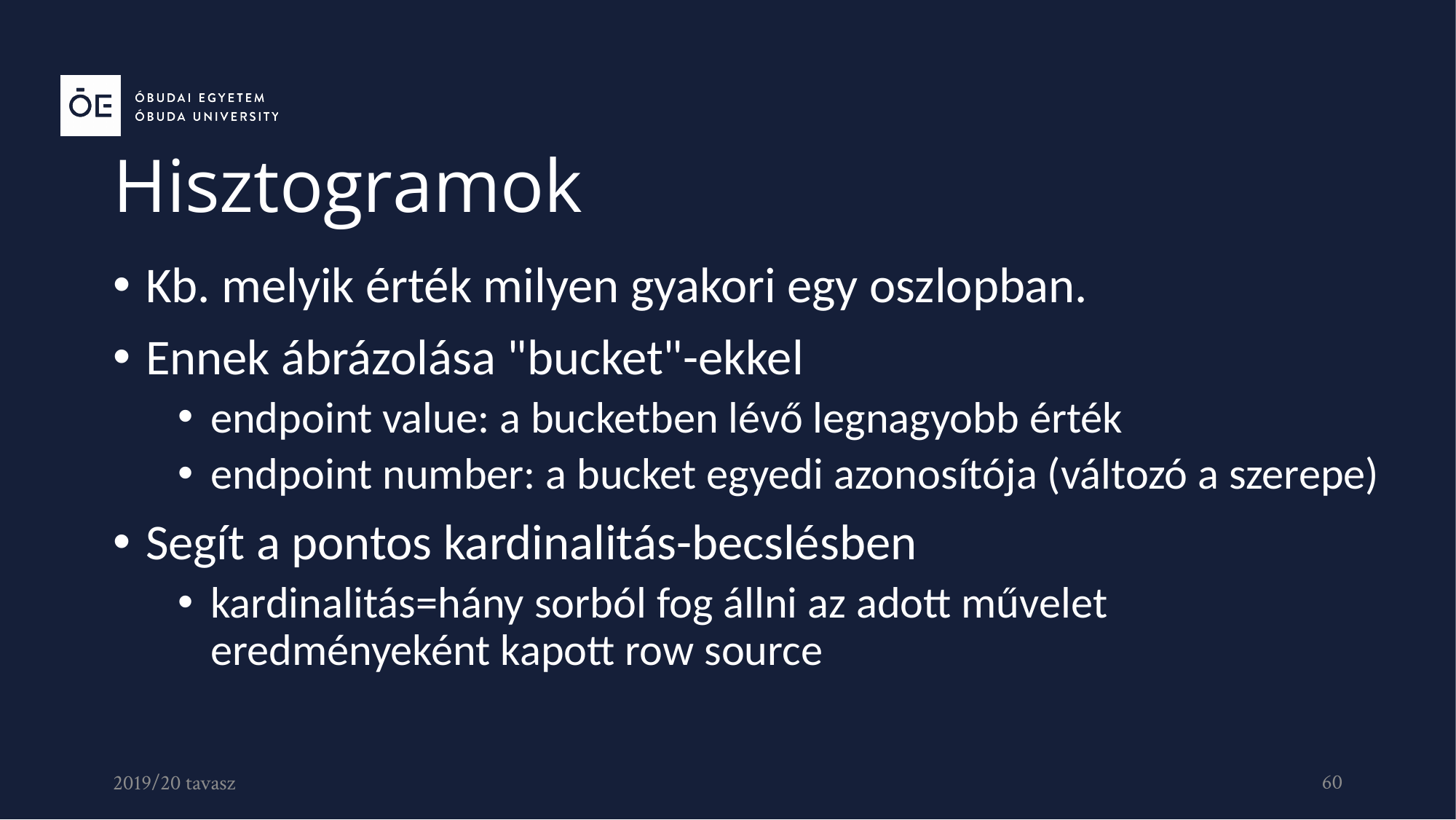

Hisztogramok
Kb. melyik érték milyen gyakori egy oszlopban.
Ennek ábrázolása "bucket"-ekkel
endpoint value: a bucketben lévő legnagyobb érték
endpoint number: a bucket egyedi azonosítója (változó a szerepe)
Segít a pontos kardinalitás-becslésben
kardinalitás=hány sorból fog állni az adott művelet eredményeként kapott row source
2019/20 tavasz
60